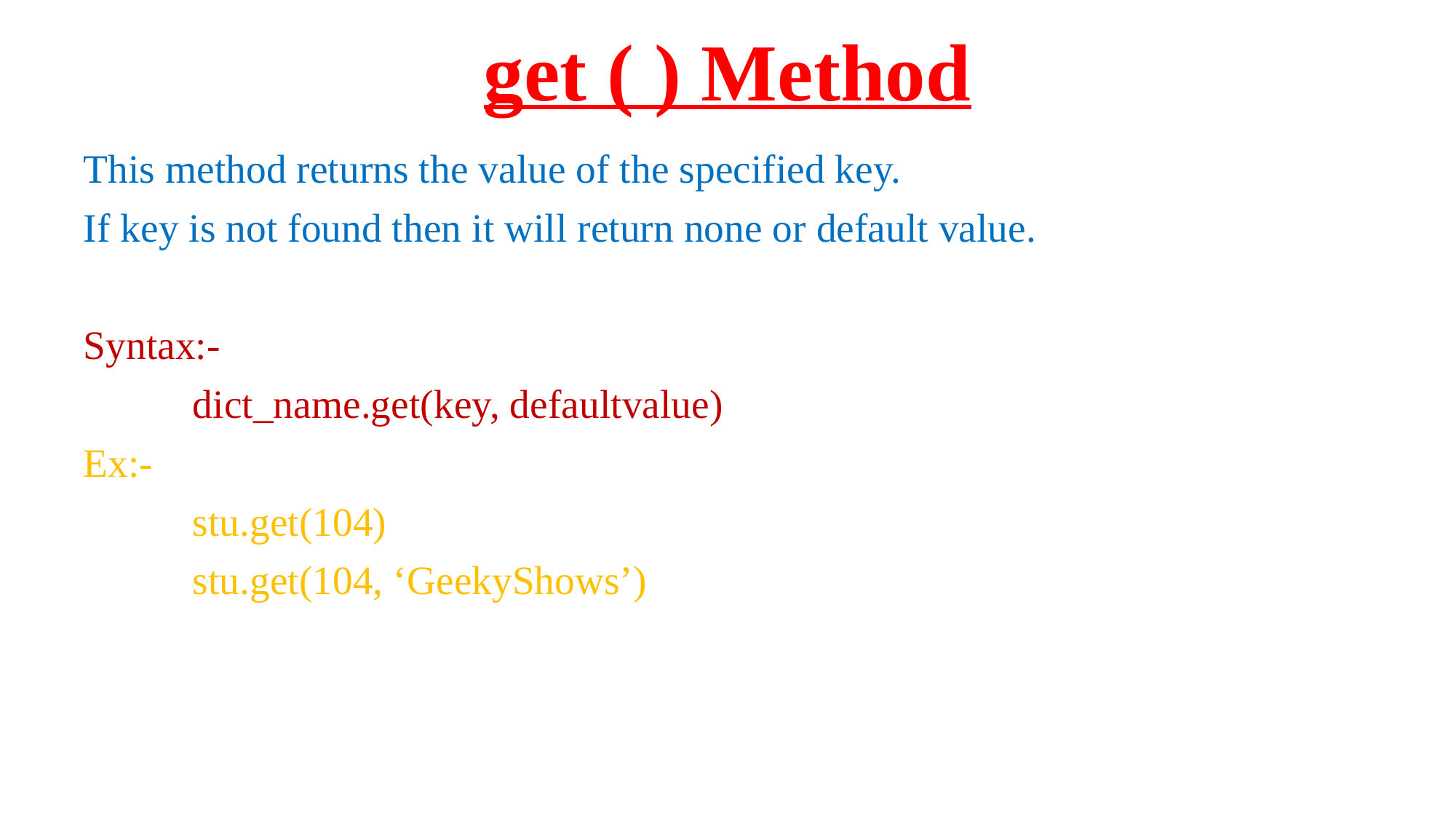

# get ( ) Method
This method returns the value of the specified key.
If key is not found then it will return none or default value.

Syntax:-
	dict_name.get(key, defaultvalue)
Ex:-
	stu.get(104)
	stu.get(104, ‘GeekyShows’)